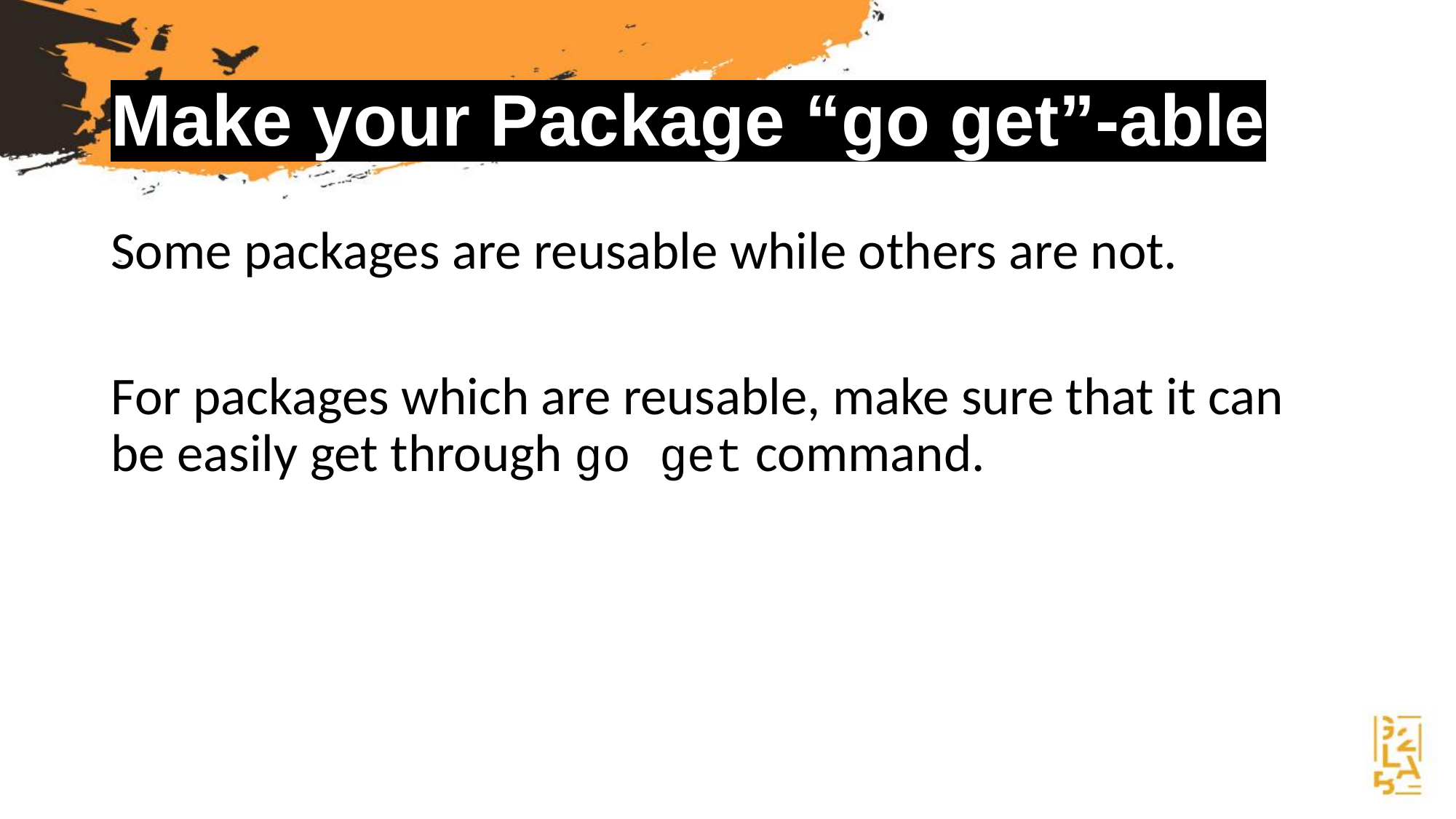

# Make your Package “go get”-able
Some packages are reusable while others are not.

For packages which are reusable, make sure that it can be easily get through go get command.